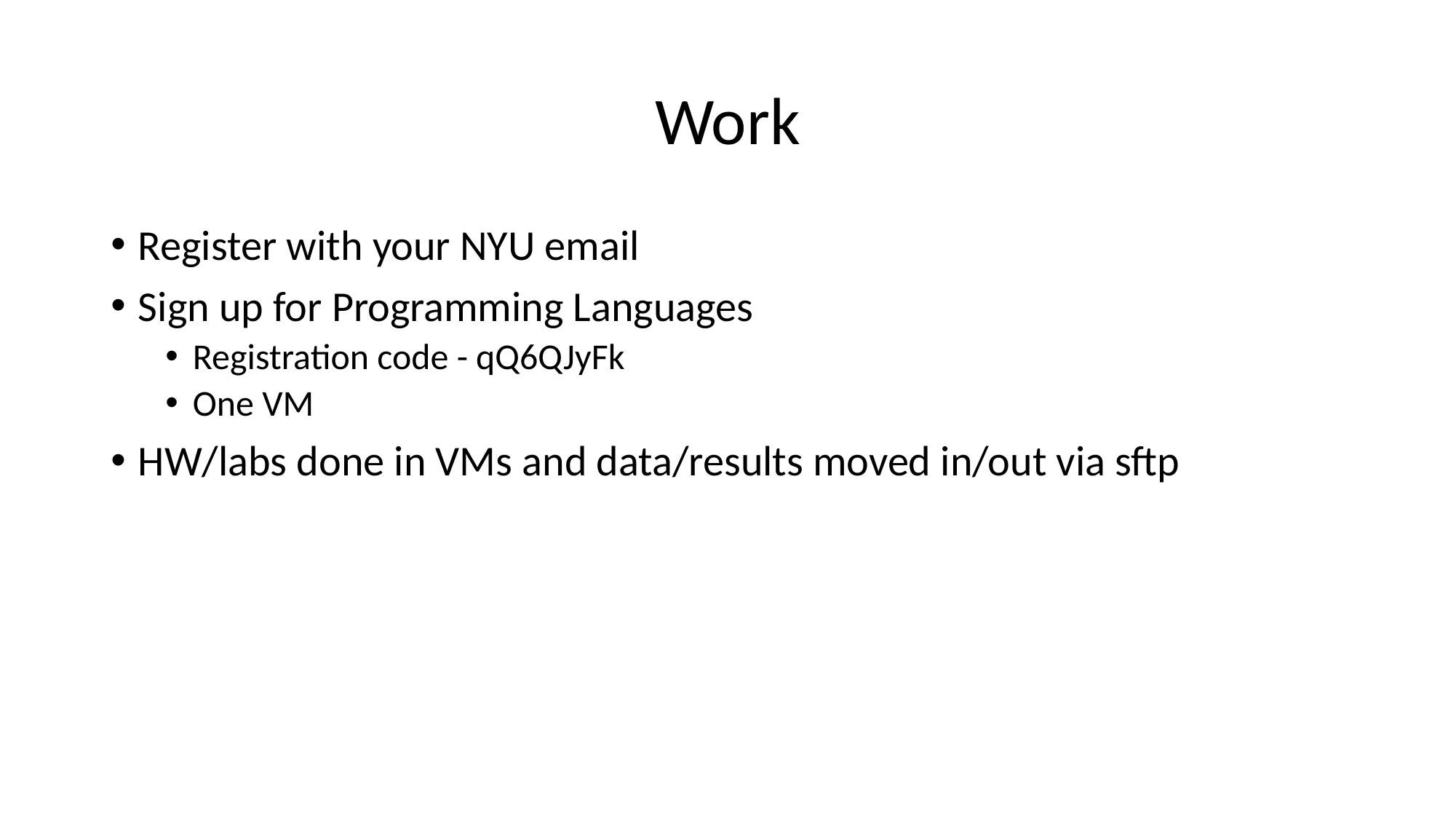

# Work
Register with your NYU email
Sign up for Programming Languages
Registration code - qQ6QJyFk
One VM
HW/labs done in VMs and data/results moved in/out via sftp